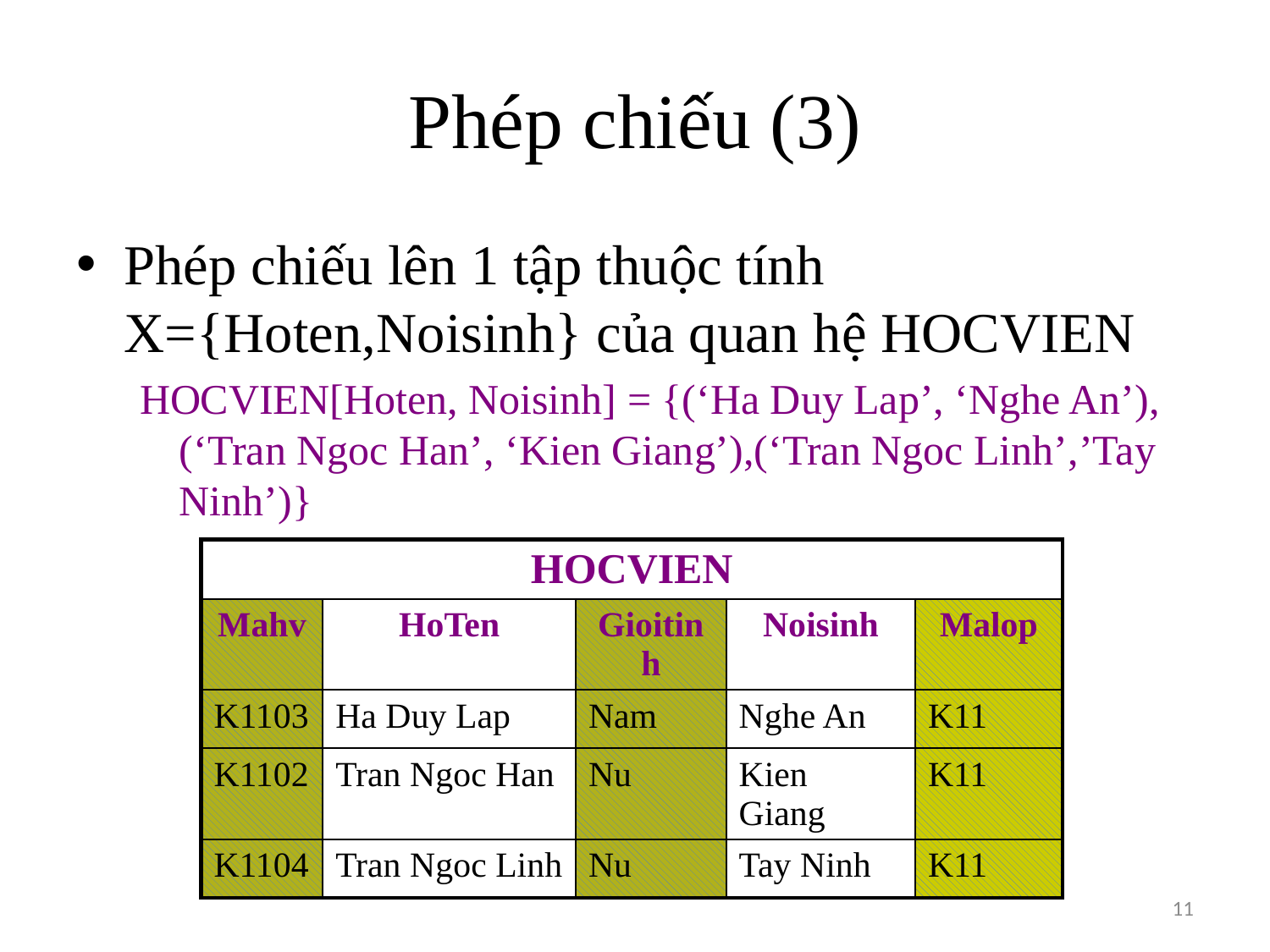

# Phép chiếu (3)
Phép chiếu lên 1 tập thuộc tính X={Hoten,Noisinh} của quan hệ HOCVIEN
HOCVIEN[Hoten, Noisinh] = {(‘Ha Duy Lap’, ‘Nghe An’),(‘Tran Ngoc Han’, ‘Kien Giang’),(‘Tran Ngoc Linh’,’Tay Ninh’)}

| HOCVIEN |  |  |  |  |
| --- | --- | --- | --- | --- |
| Mahv | HoTen | Gioitinh | Noisinh | Malop |
| K1103 | Ha Duy Lap | Nam | Nghe An | K11 |
| K1102 | Tran Ngoc Han | Nu | Kien Giang | K11 |
| K1104 | Tran Ngoc Linh | Nu | Tay Ninh | K11 |
11